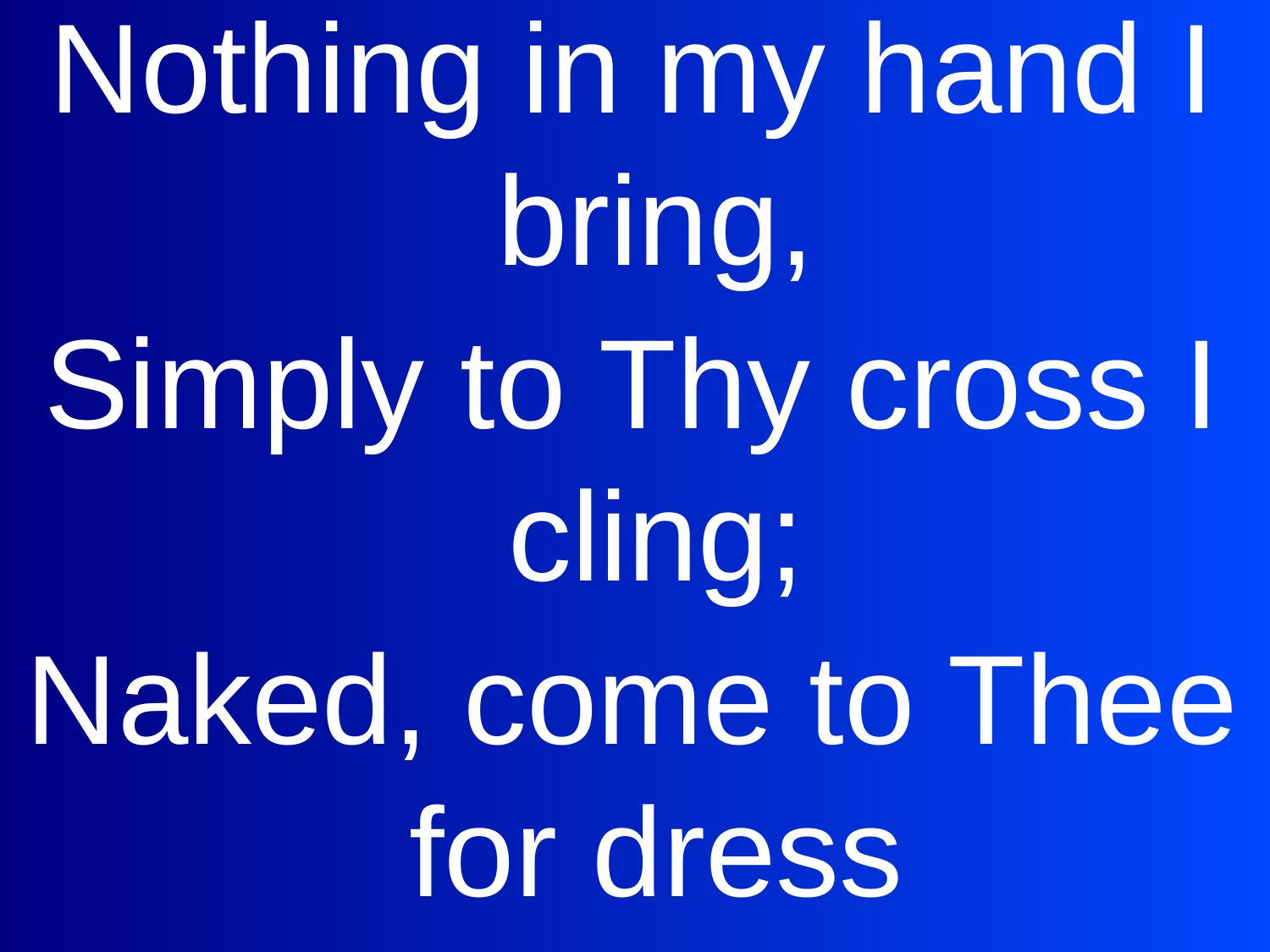

Nothing in my hand I bring,
Simply to Thy cross I cling;
Naked, come to Thee for dress